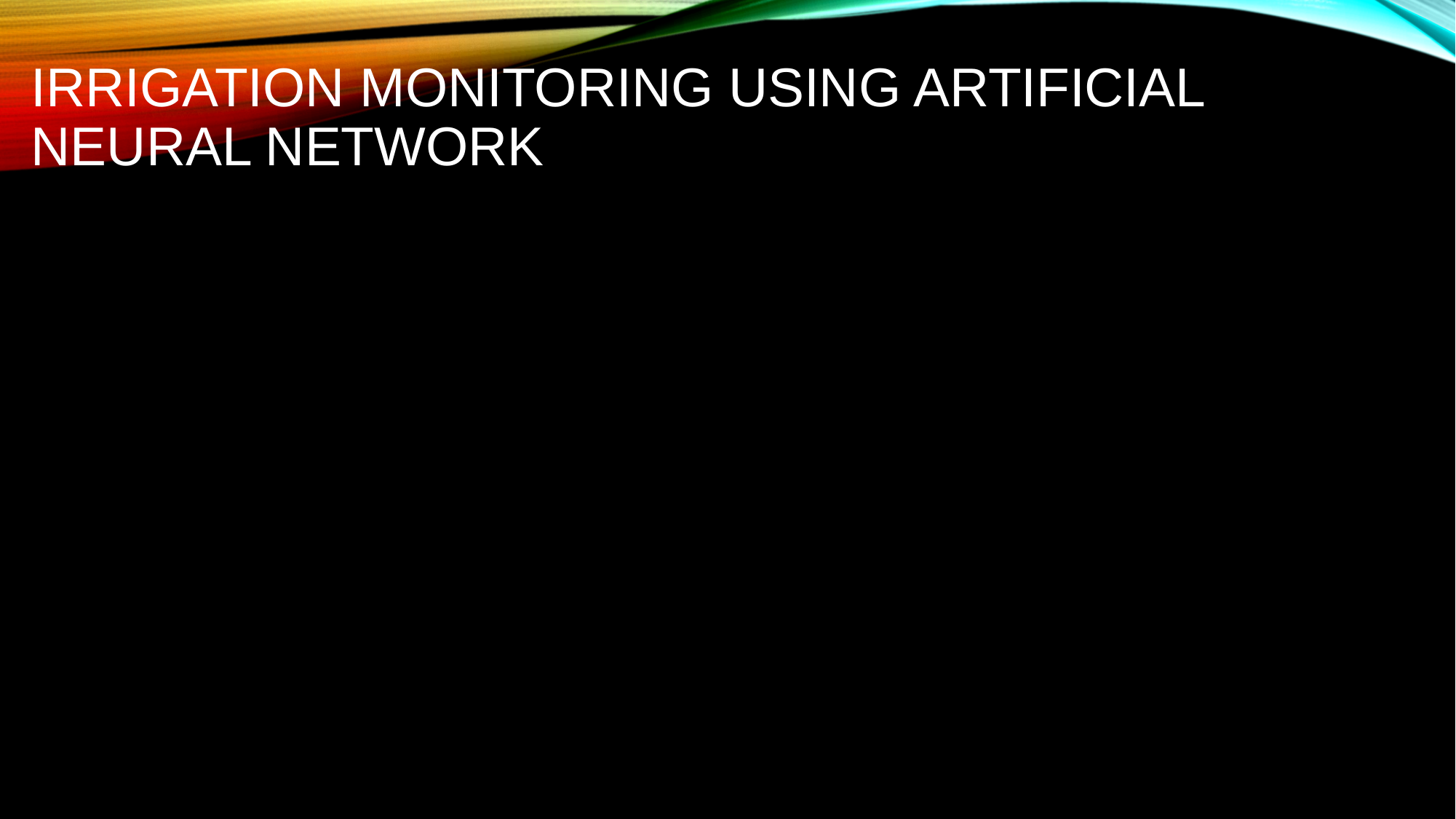

# Irrigation Monitoring Using Artificial Neural Network